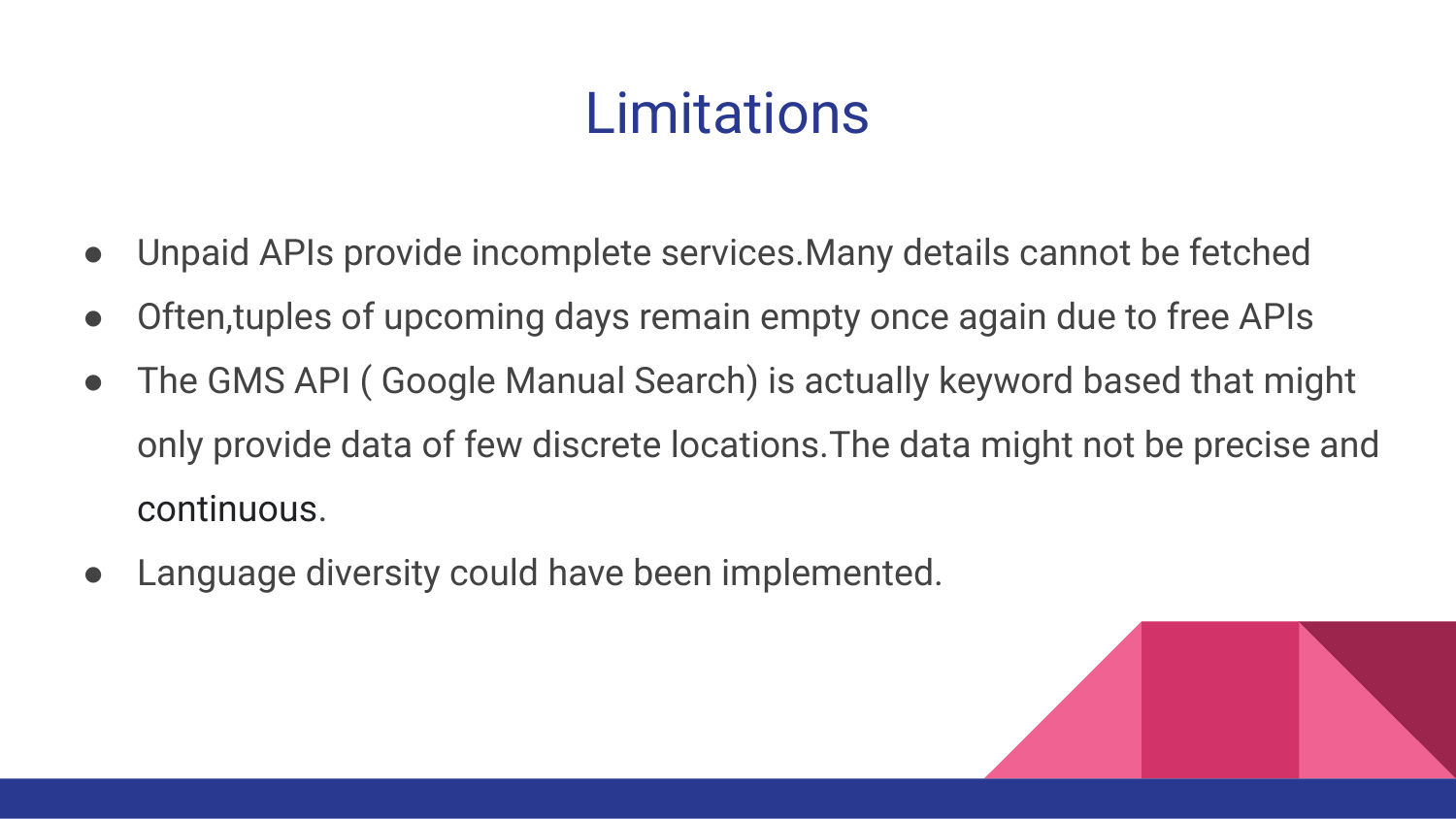

# Limitations
Unpaid APIs provide incomplete services.Many details cannot be fetched
Often,tuples of upcoming days remain empty once again due to free APIs
The GMS API ( Google Manual Search) is actually keyword based that might only provide data of few discrete locations.The data might not be precise and continuous.
Language diversity could have been implemented.